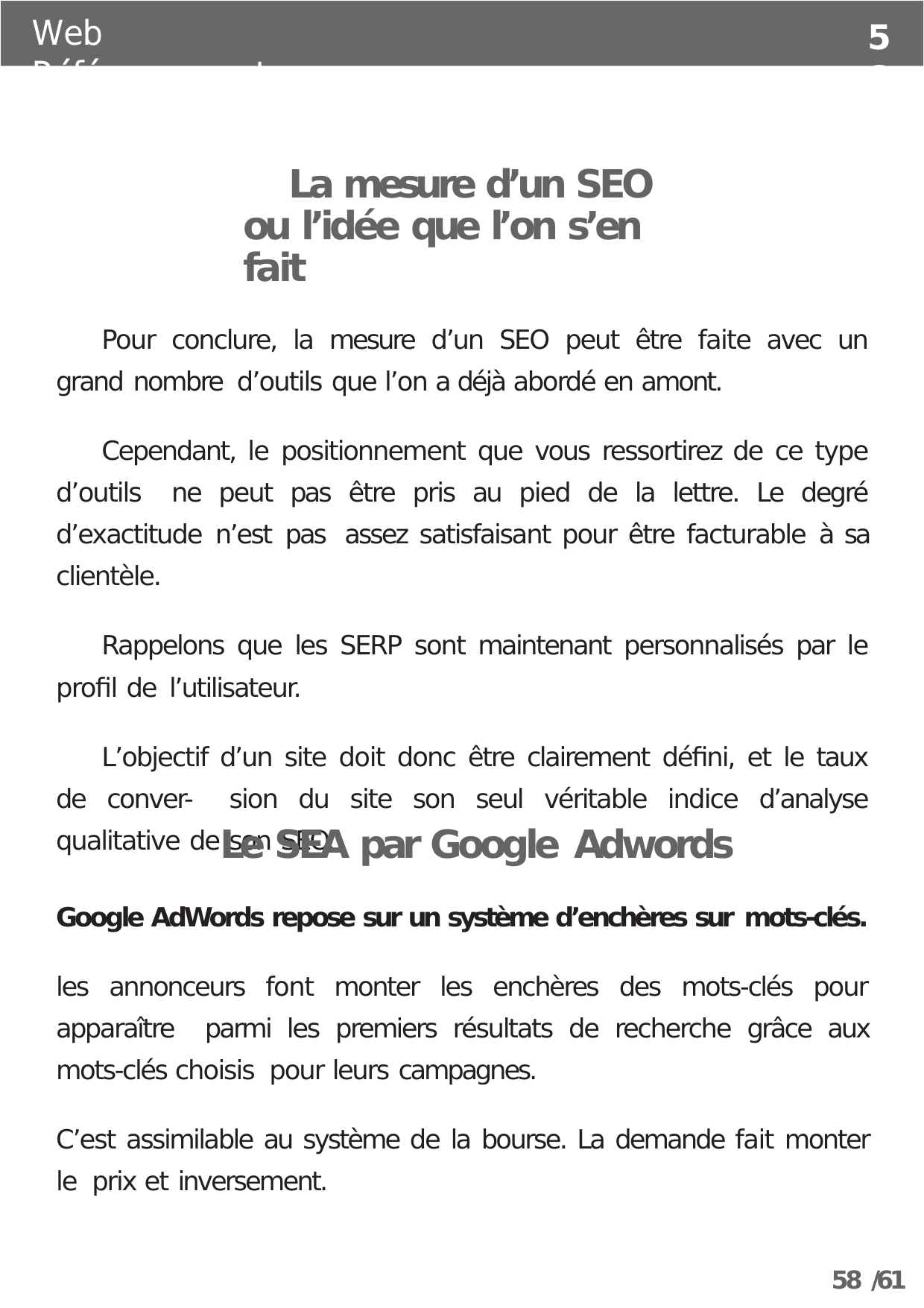

Web Référencement
58
La mesure d’un SEO  ou l’idée que l’on s’en fait
Pour conclure, la mesure d’un SEO peut être faite avec un grand nombre  d’outils que l’on a déjà abordé en amont.

Cependant, le positionnement que vous ressortirez de ce type d’outils  ne peut pas être pris au pied de la lettre. Le degré d’exactitude n’est pas  assez satisfaisant pour être facturable à sa clientèle.

Rappelons que les SERP sont maintenant personnalisés par le profil de  l’utilisateur.

L’objectif d’un site doit donc être clairement défini, et le taux de conver-  sion du site son seul véritable indice d’analyse qualitative de son SEO.
Le SEA par Google Adwords
Google AdWords repose sur un système d’enchères sur mots-clés.

les annonceurs font monter les enchères des mots-clés pour apparaître  parmi les premiers résultats de recherche grâce aux mots-clés choisis  pour leurs campagnes.

C’est assimilable au système de la bourse. La demande fait monter le  prix et inversement.
58 /61